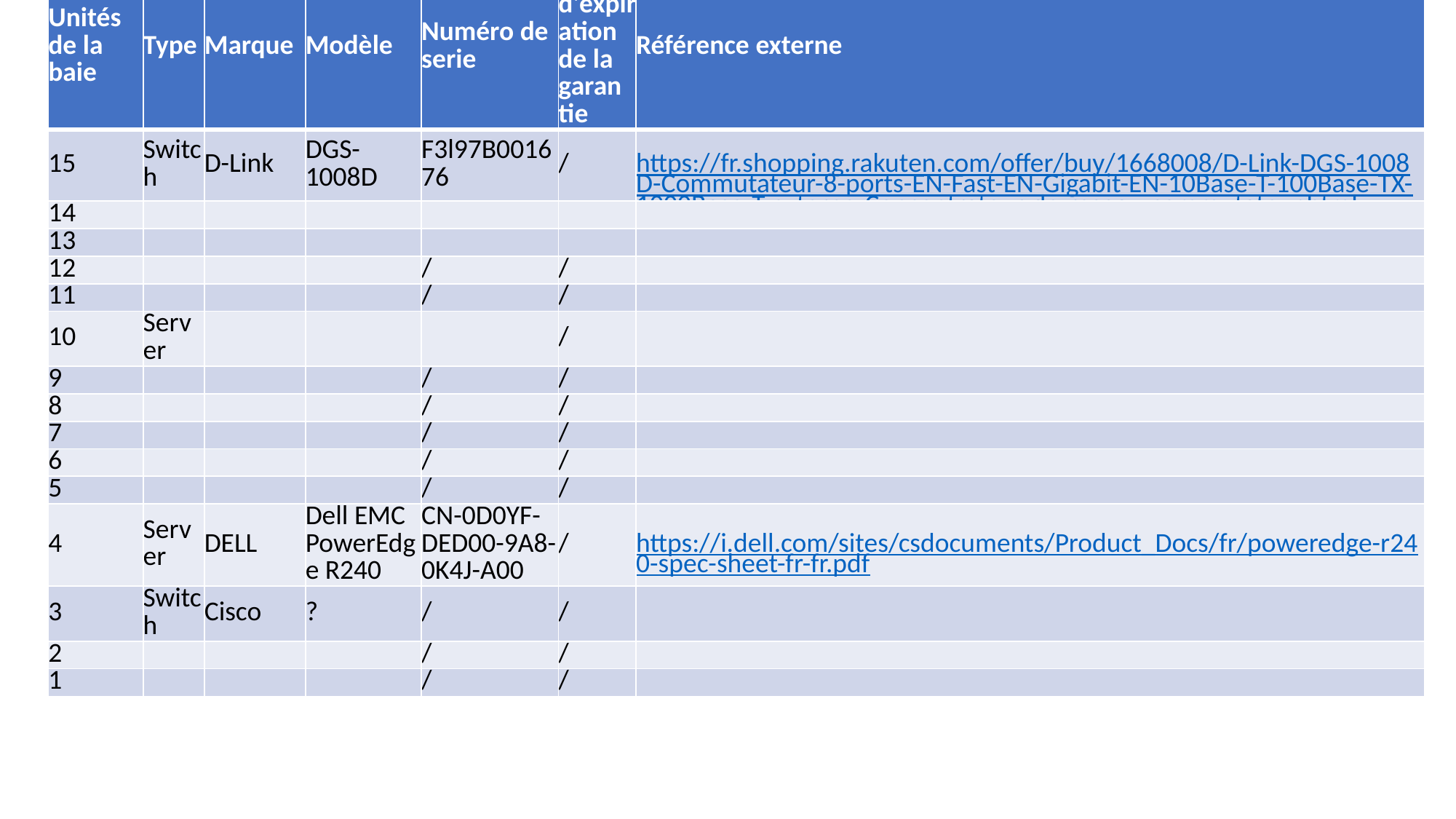

| Unités de la baie | Type | Marque | Modèle | Numéro de serie | Date d'expiration de la garantie | Référence externe |
| --- | --- | --- | --- | --- | --- | --- |
| 15 | Switch | D-Link | DGS-1008D | F3l97B001676 | / | https://fr.shopping.rakuten.com/offer/buy/1668008/D-Link-DGS-1008D-Commutateur-8-ports-EN-Fast-EN-Gigabit-EN-10Base-T-100Base-TX-1000Base-T-externe-Concentrateur-de-reseau-commutateur.html |
| 14 |  |  |  |  |  |  |
| 13 |  |  |  |  |  |  |
| 12 |  |  |  | / | / |  |
| 11 |  |  |  | / | / |  |
| 10 | Server |  |  |  | / |  |
| 9 |  |  |  | / | / |  |
| 8 |  |  |  | / | / |  |
| 7 |  |  |  | / | / |  |
| 6 |  |  |  | / | / |  |
| 5 |  |  |  | / | / |  |
| 4 | Server | DELL | Dell EMC PowerEdge R240 | CN-0D0YF-DED00-9A8-0K4J-A00 | / | https://i.dell.com/sites/csdocuments/Product\_Docs/fr/poweredge-r240-spec-sheet-fr-fr.pdf |
| 3 | Switch | Cisco | ? | / | / |  |
| 2 |  |  |  | / | / |  |
| 1 |  |  |  | / | / |  |
#